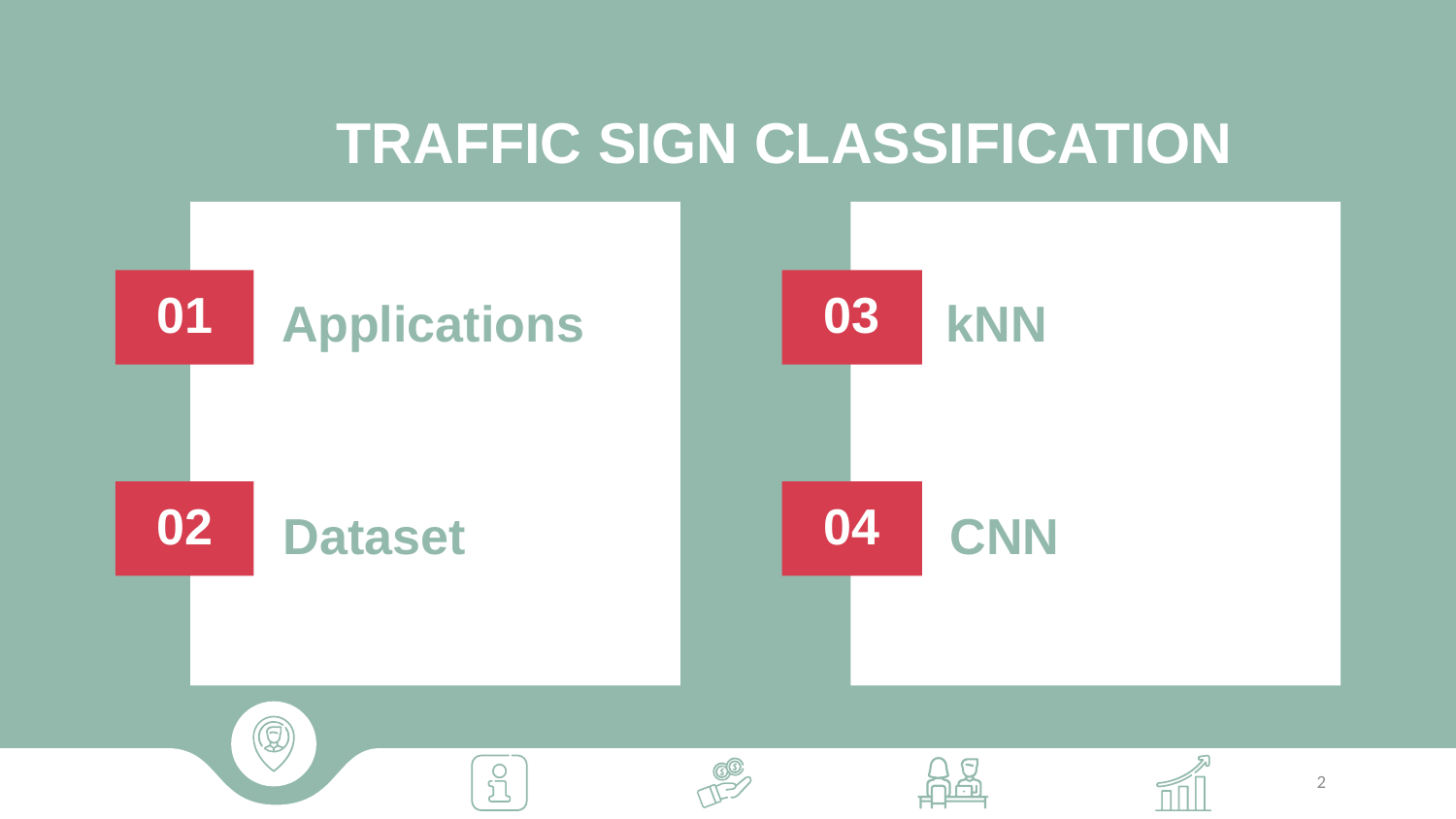

# TRAFFIC SIGN CLASSIFICATION

01
03
Applications
kNN
02
04
Dataset
CNN

a

2